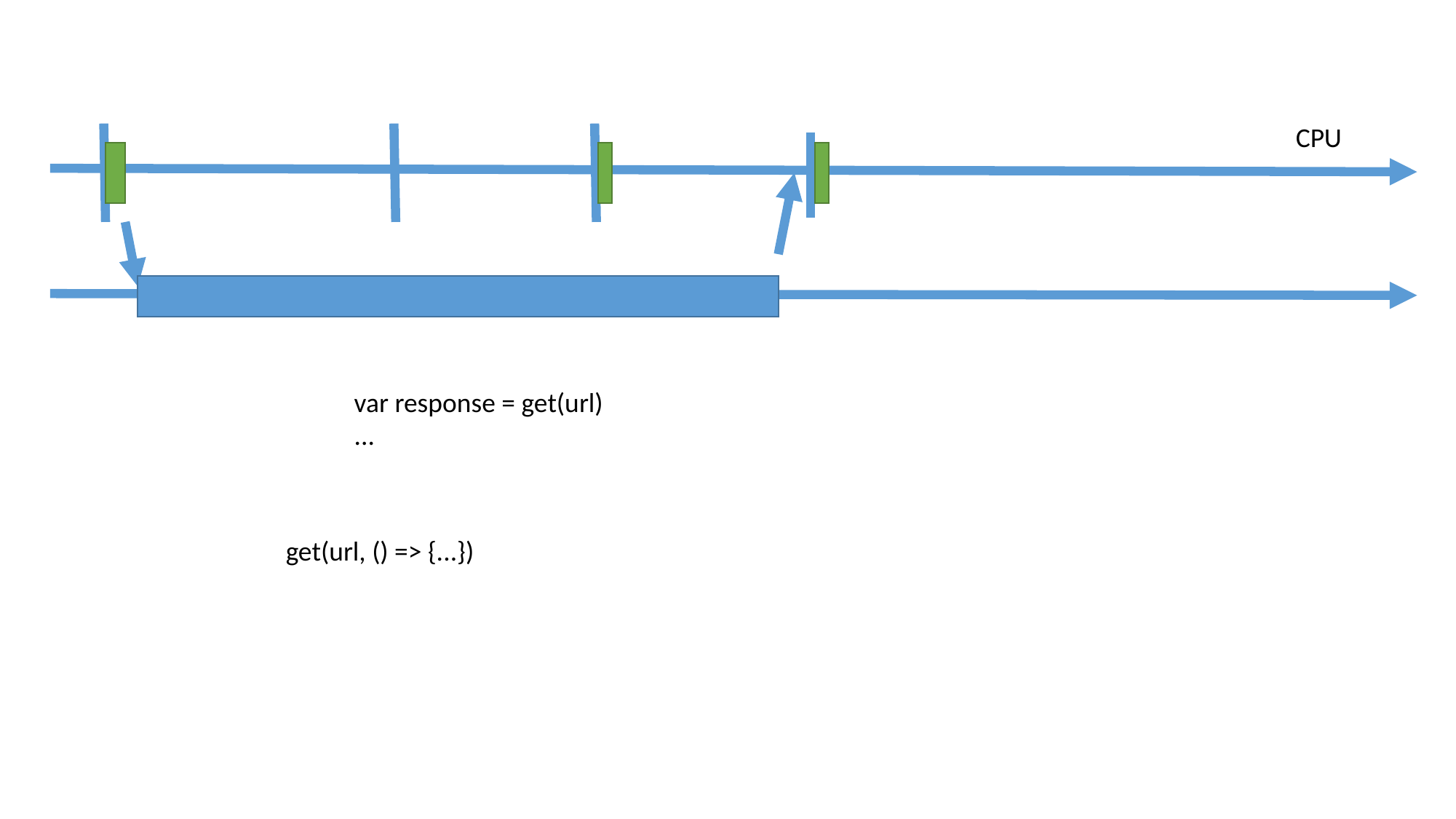

CPU

var response = get(url)
...
get(url, () => {...})